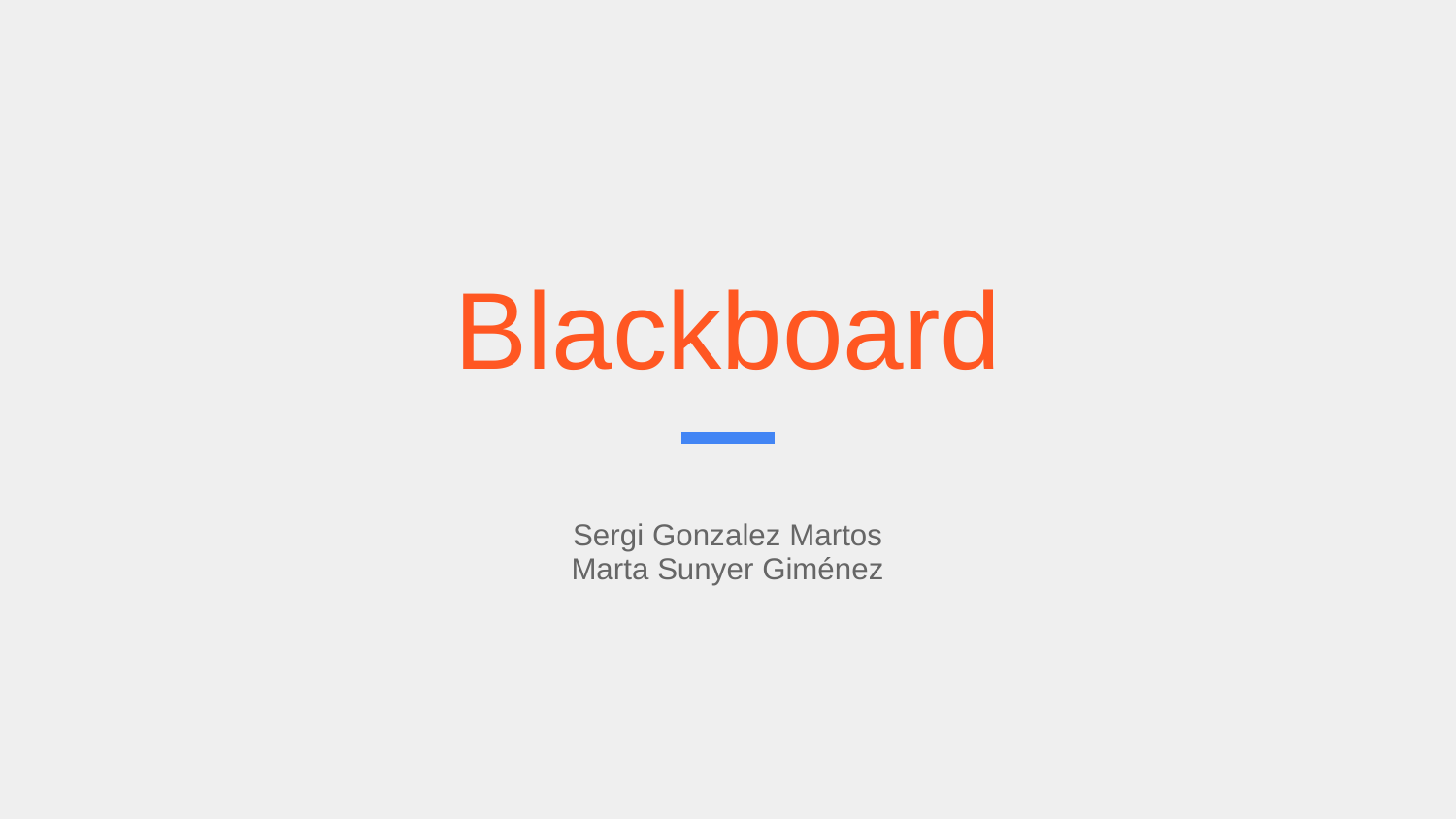

# Blackboard
Sergi Gonzalez Martos
Marta Sunyer Giménez